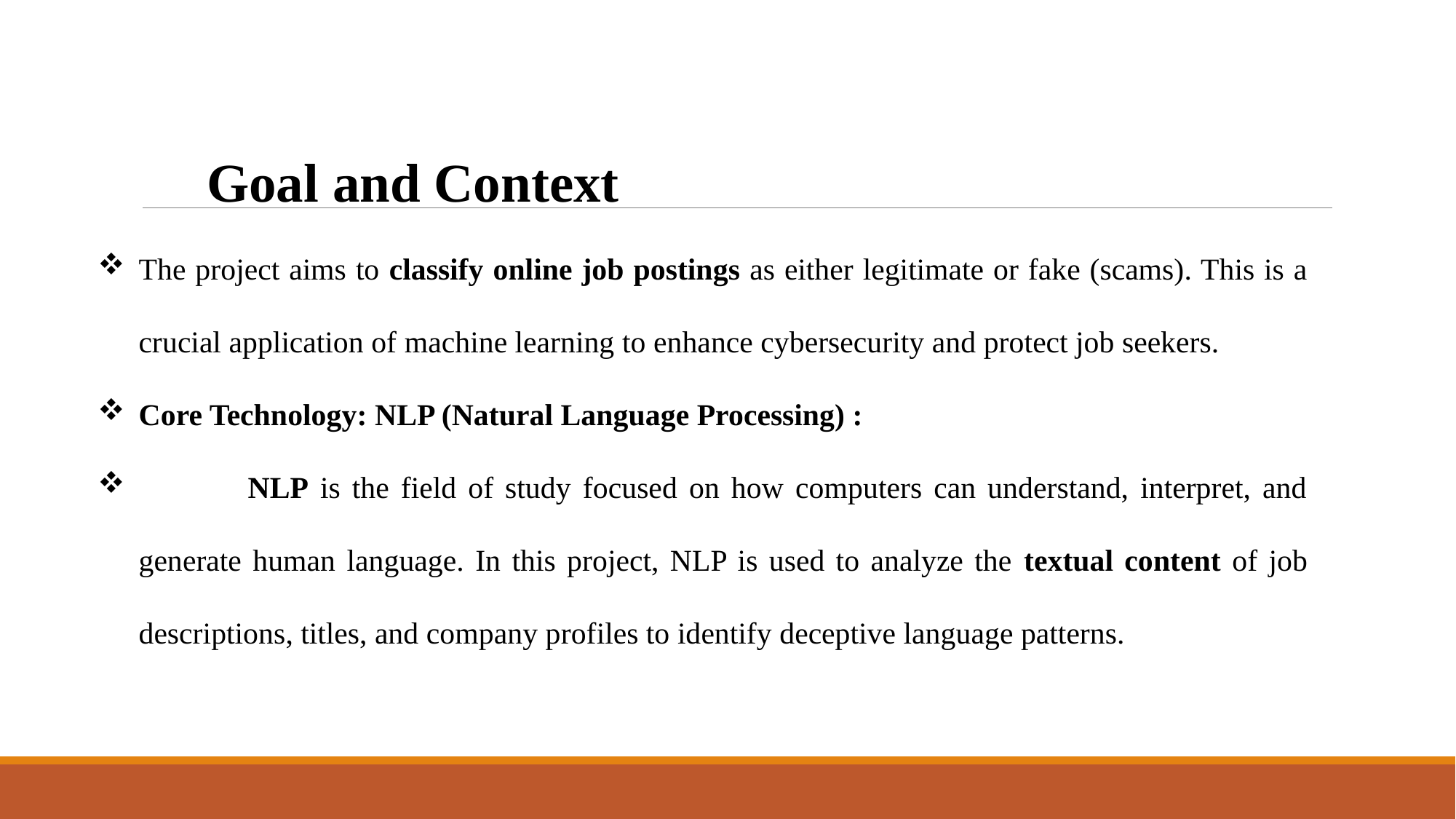

Goal and Context
The project aims to classify online job postings as either legitimate or fake (scams). This is a crucial application of machine learning to enhance cybersecurity and protect job seekers.
Core Technology: NLP (Natural Language Processing) :
	NLP is the field of study focused on how computers can understand, interpret, and generate human language. In this project, NLP is used to analyze the textual content of job descriptions, titles, and company profiles to identify deceptive language patterns.